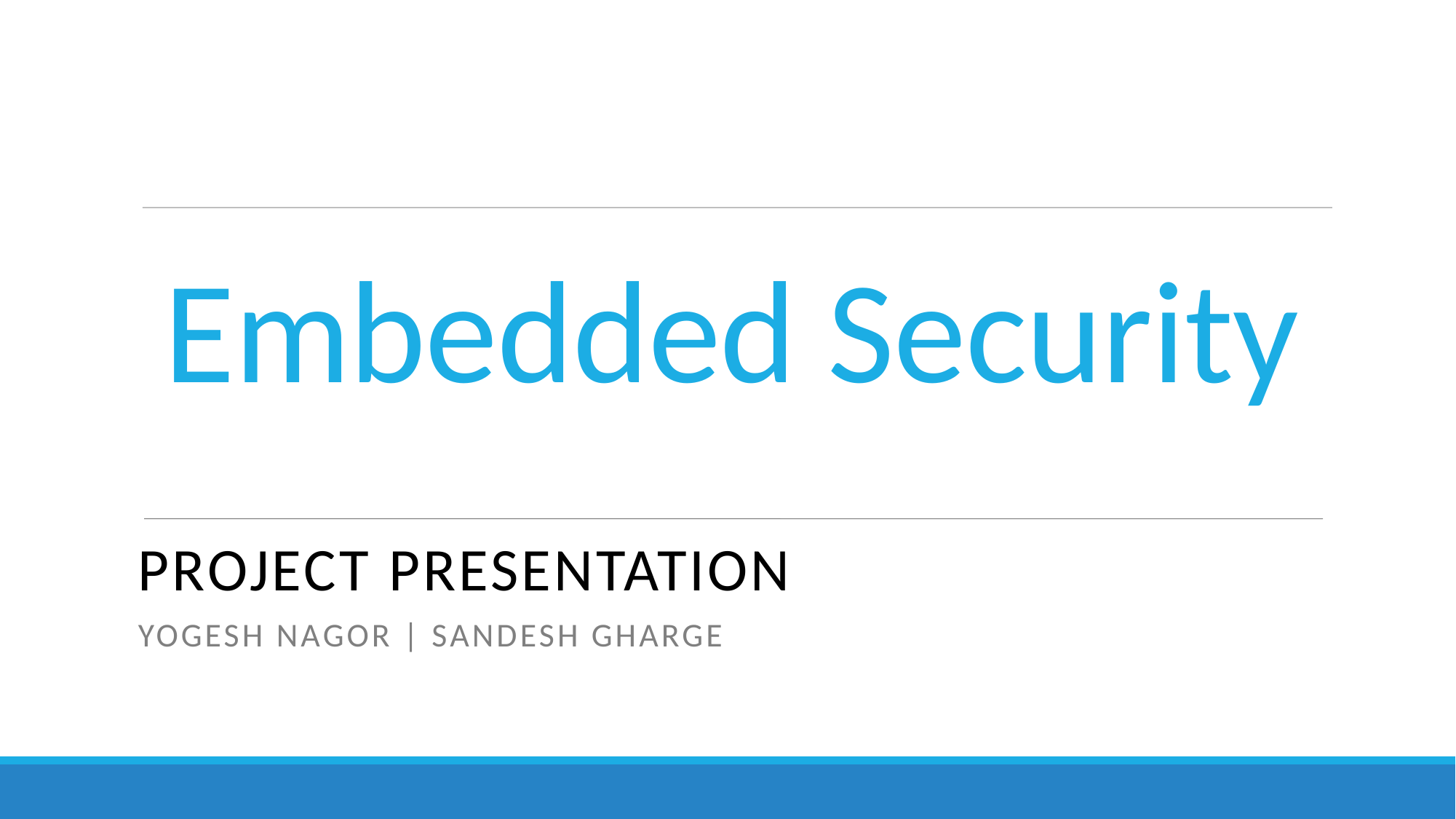

Embedded Security
Project presentation
Yogesh nagor | SANDESH GHARGE